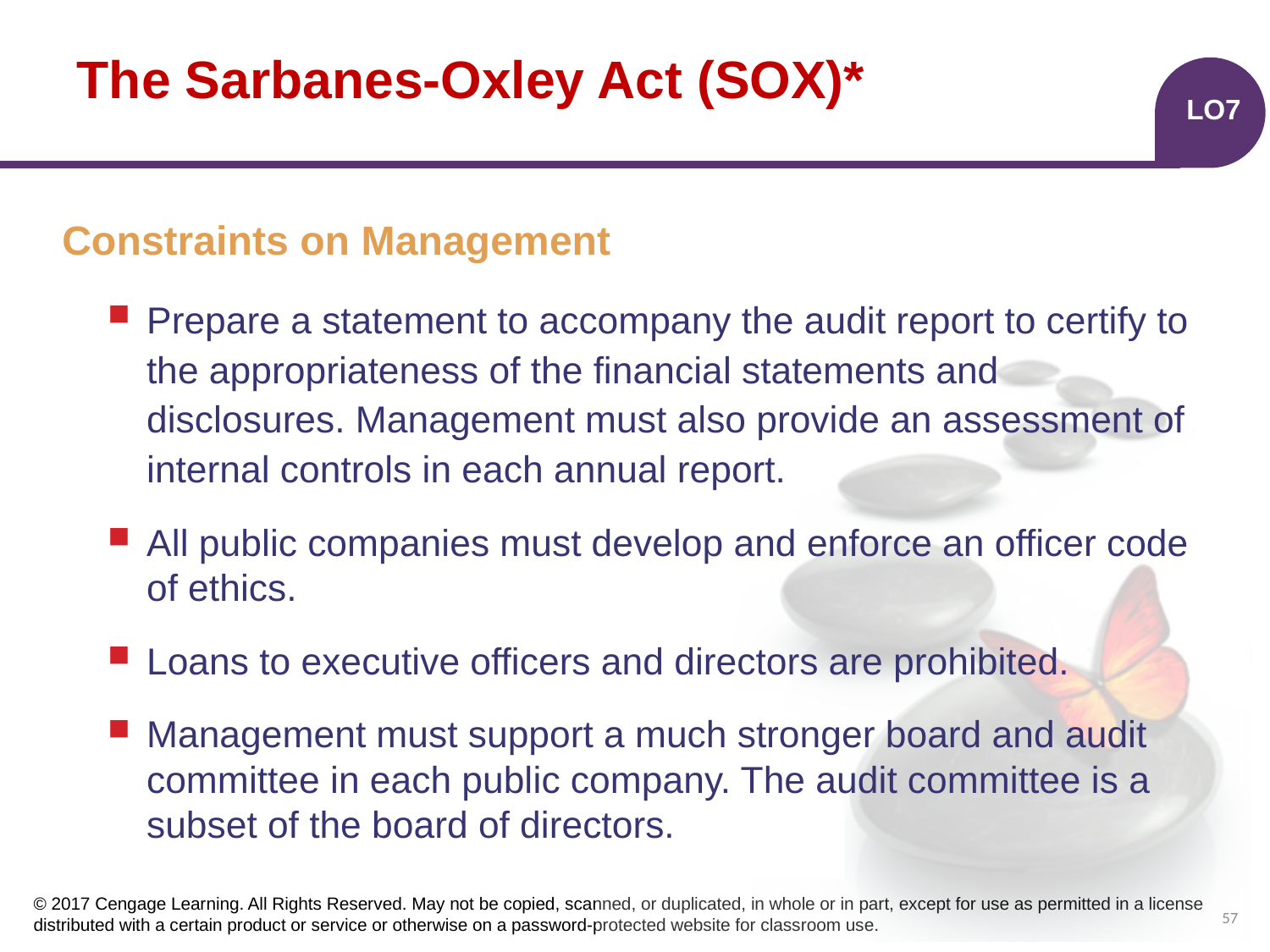

# The Sarbanes-Oxley Act (SOX)*
LO7
Constraints on Management
Prepare a statement to accompany the audit report to certify to the appropriateness of the financial statements and disclosures. Management must also provide an assessment of internal controls in each annual report.
All public companies must develop and enforce an officer code of ethics.
Loans to executive officers and directors are prohibited.
Management must support a much stronger board and audit committee in each public company. The audit committee is a subset of the board of directors.

57